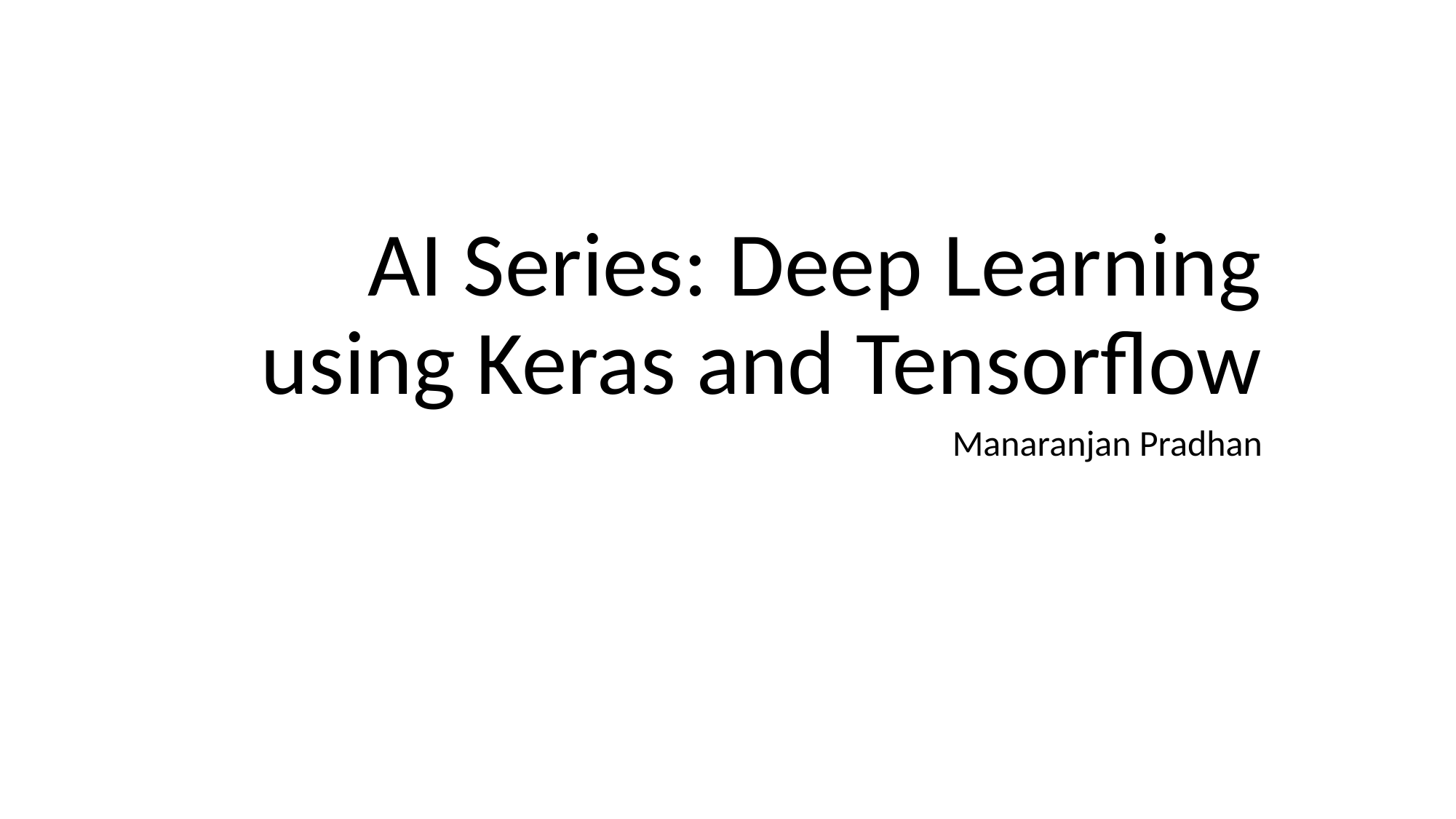

# AI Series: Deep Learning using Keras and Tensorflow
Manaranjan Pradhan